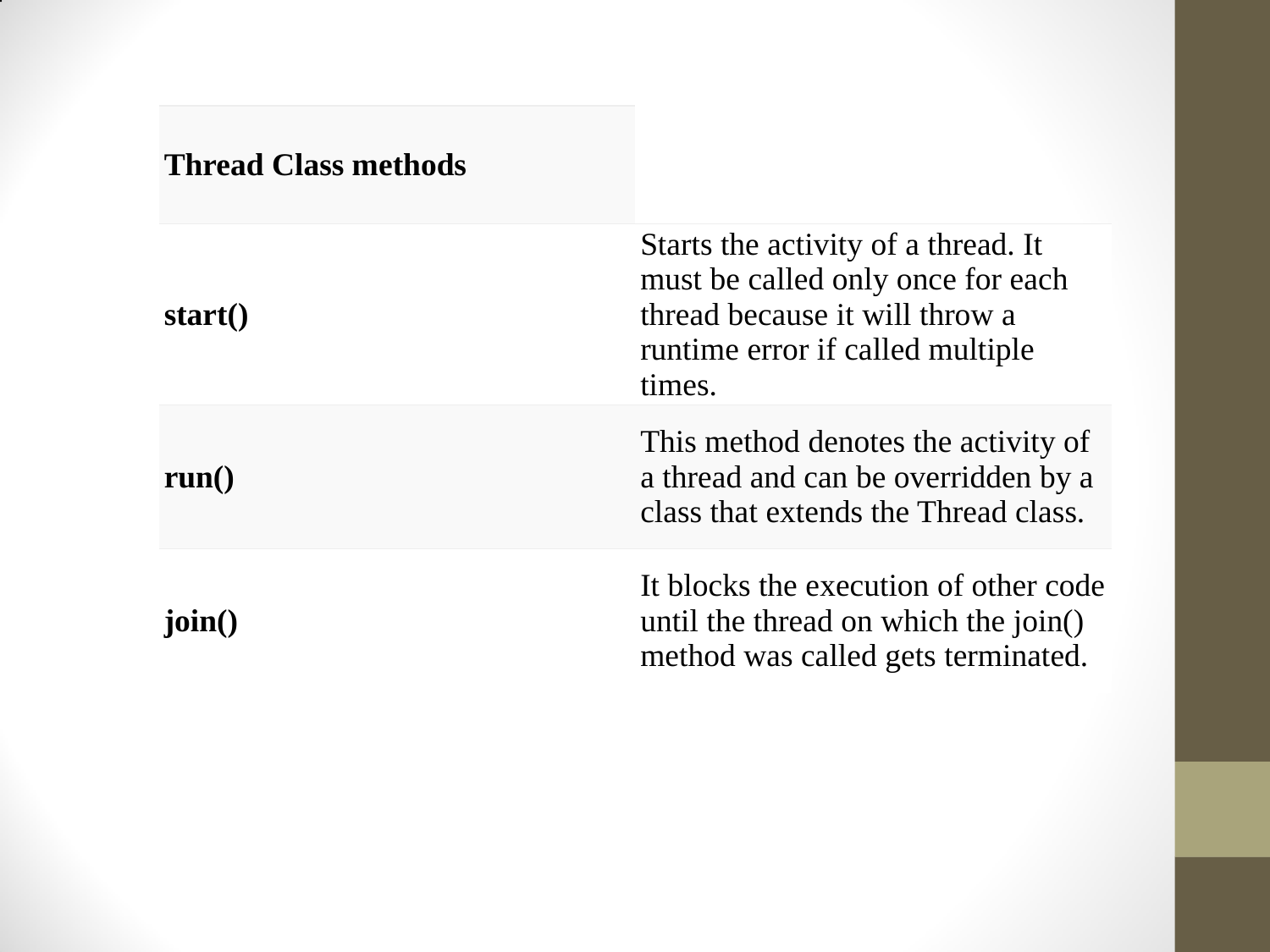

| Thread Class methods |  |
| --- | --- |
| start() | Starts the activity of a thread. It must be called only once for each thread because it will throw a runtime error if called multiple times. |
| run() | This method denotes the activity of a thread and can be overridden by a class that extends the Thread class. |
| join() | It blocks the execution of other code until the thread on which the join() method was called gets terminated. |